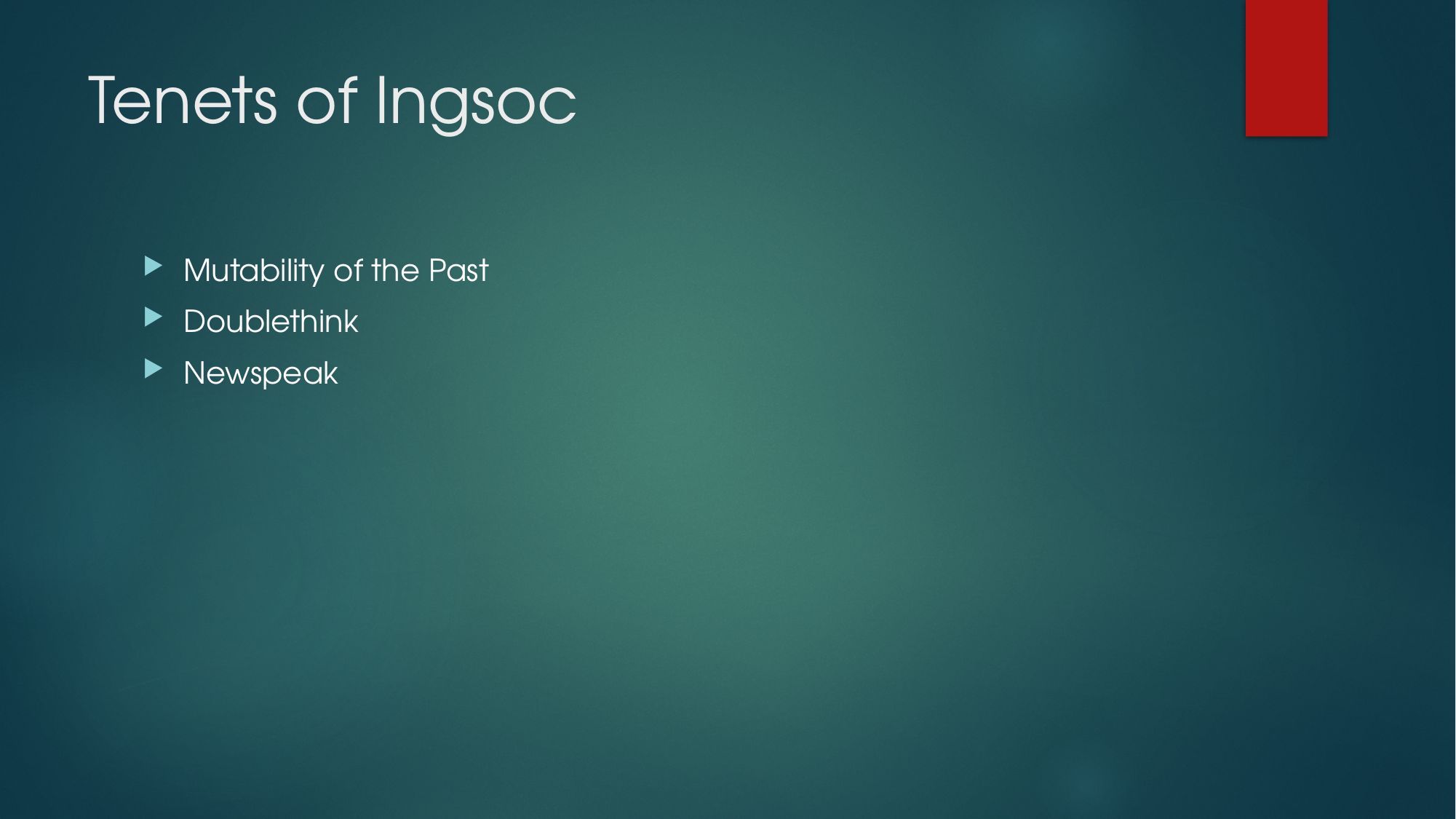

# Tenets of Ingsoc
Mutability of the Past
Doublethink
Newspeak